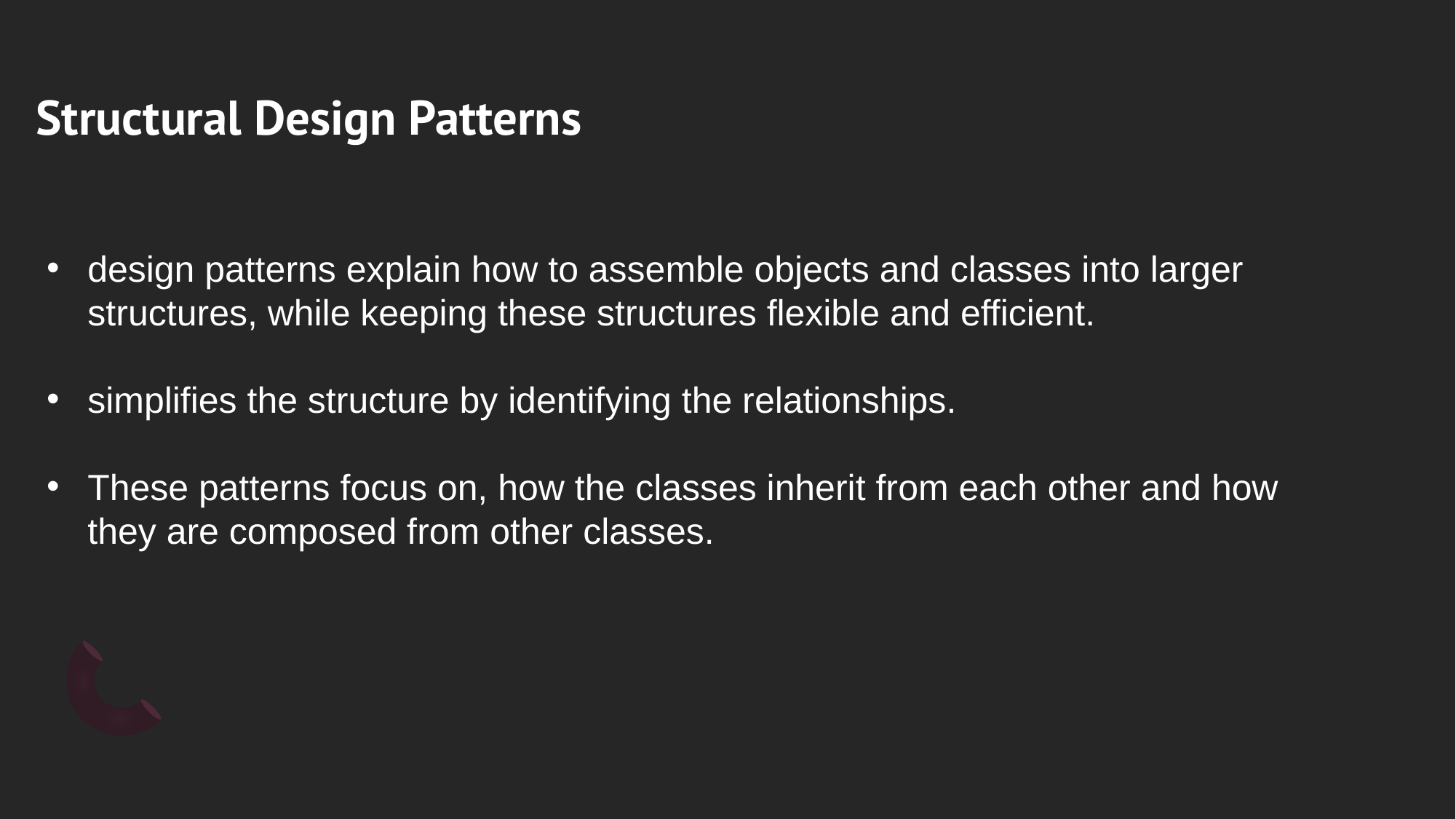

# Structural Design Patterns
design patterns explain how to assemble objects and classes into larger structures, while keeping these structures flexible and efficient.

simplifies the structure by identifying the relationships.

These patterns focus on, how the classes inherit from each other and how they are composed from other classes.